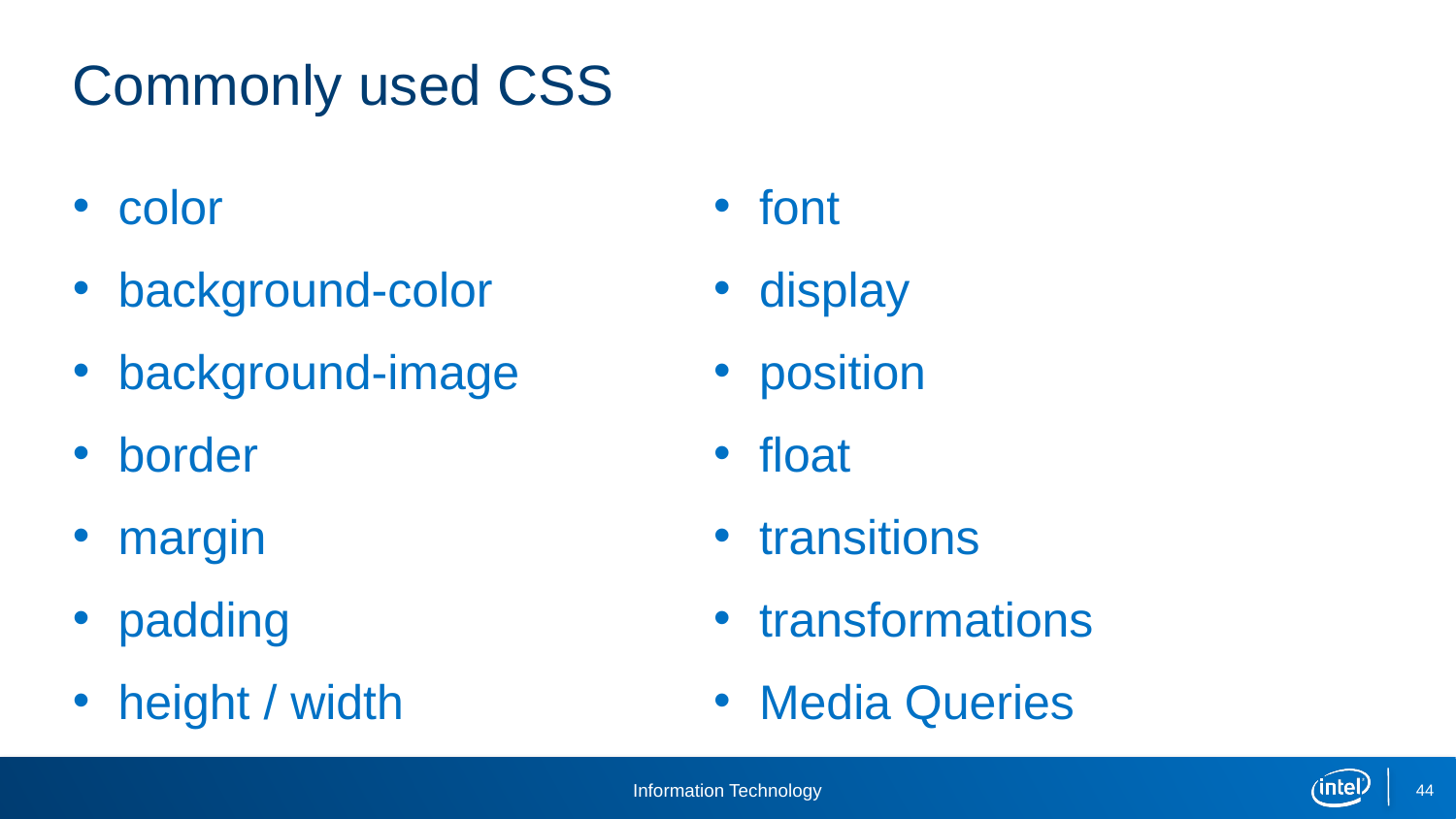

# Commonly used CSS
color
background-color
background-image
border
margin
padding
height / width

font
display
position
float
transitions
transformations
Media Queries

44